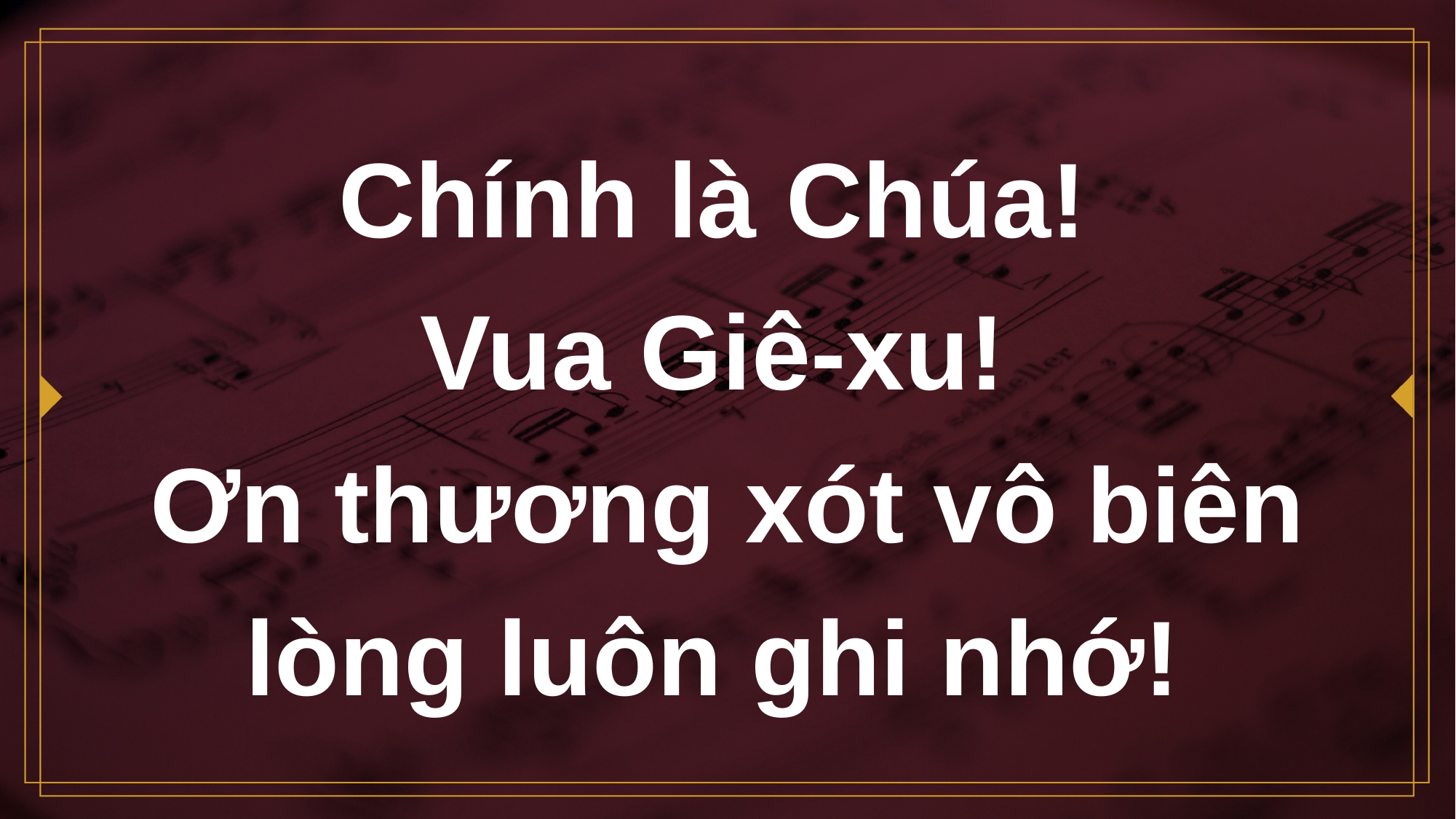

# Chính là Chúa! Vua Giê-xu! Ơn thương xót vô biên lòng luôn ghi nhớ!